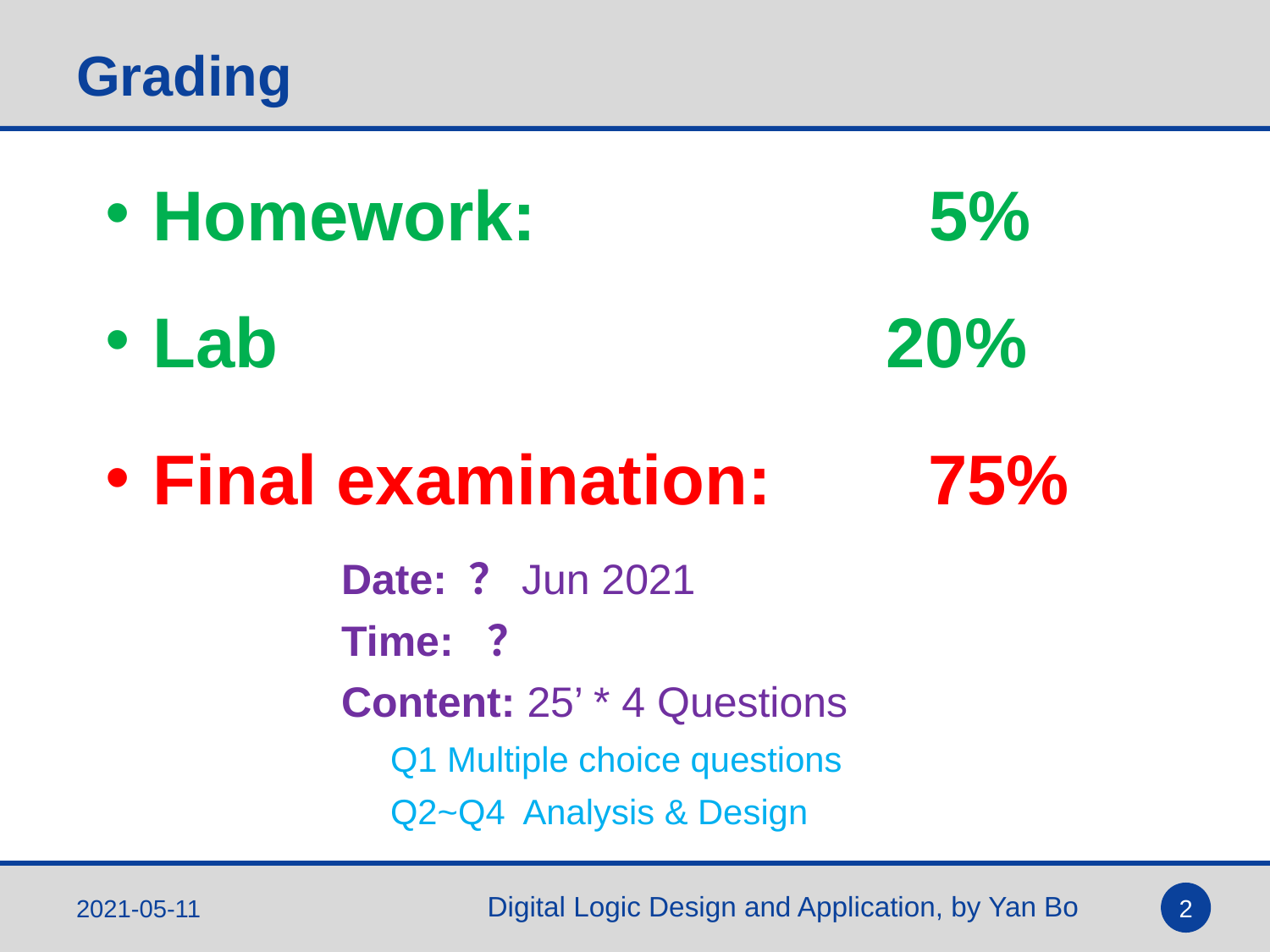

# Grading
Homework:                    5%
Lab    		      		     20%
Final examination:        75%
Date: ？Jun 2021
Time:  ？
Content: 25’ * 4 Questions
Q1 Multiple choice questions
Q2~Q4  Analysis & Design
2021-05-11
2